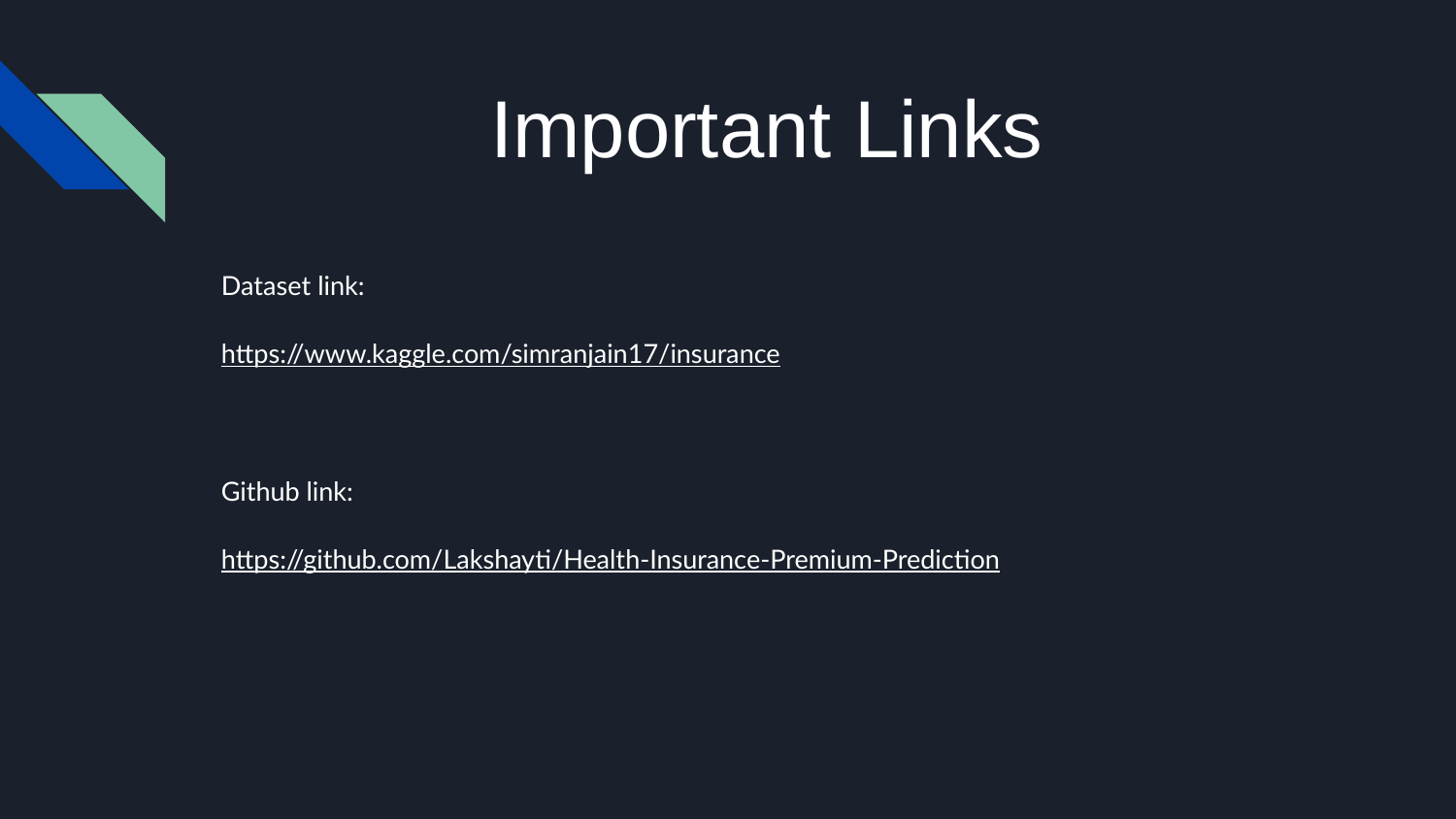

# Important Links
Dataset link:
https://www.kaggle.com/simranjain17/insurance

Github link:
https://github.com/Lakshayti/Health-Insurance-Premium-Prediction